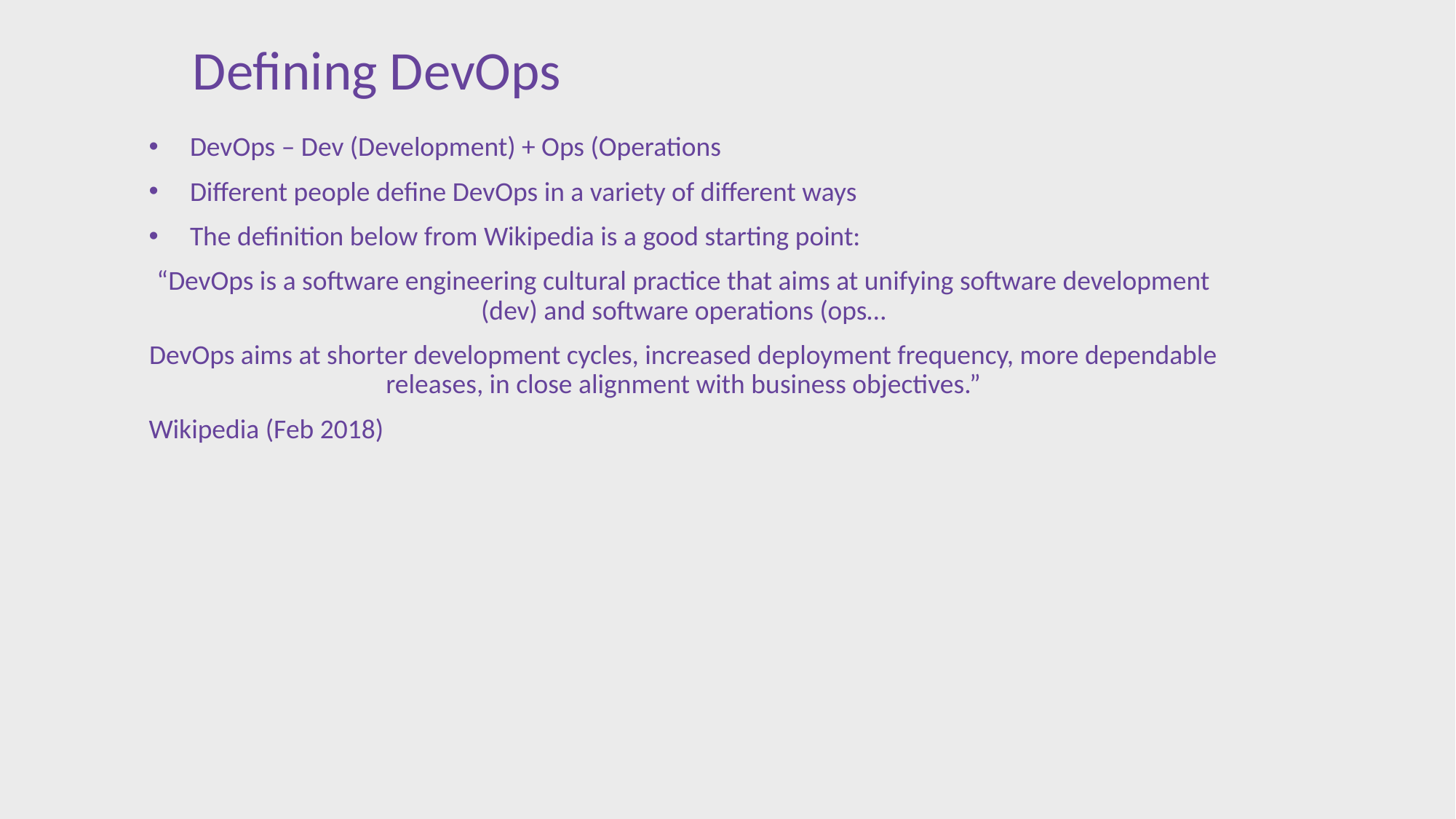

# Defining DevOps
DevOps – Dev (Development) + Ops (Operations
Different people define DevOps in a variety of different ways
The definition below from Wikipedia is a good starting point:
“DevOps is a software engineering cultural practice that aims at unifying software development (dev) and software operations (ops…
DevOps aims at shorter development cycles, increased deployment frequency, more dependable releases, in close alignment with business objectives.”
Wikipedia (Feb 2018)